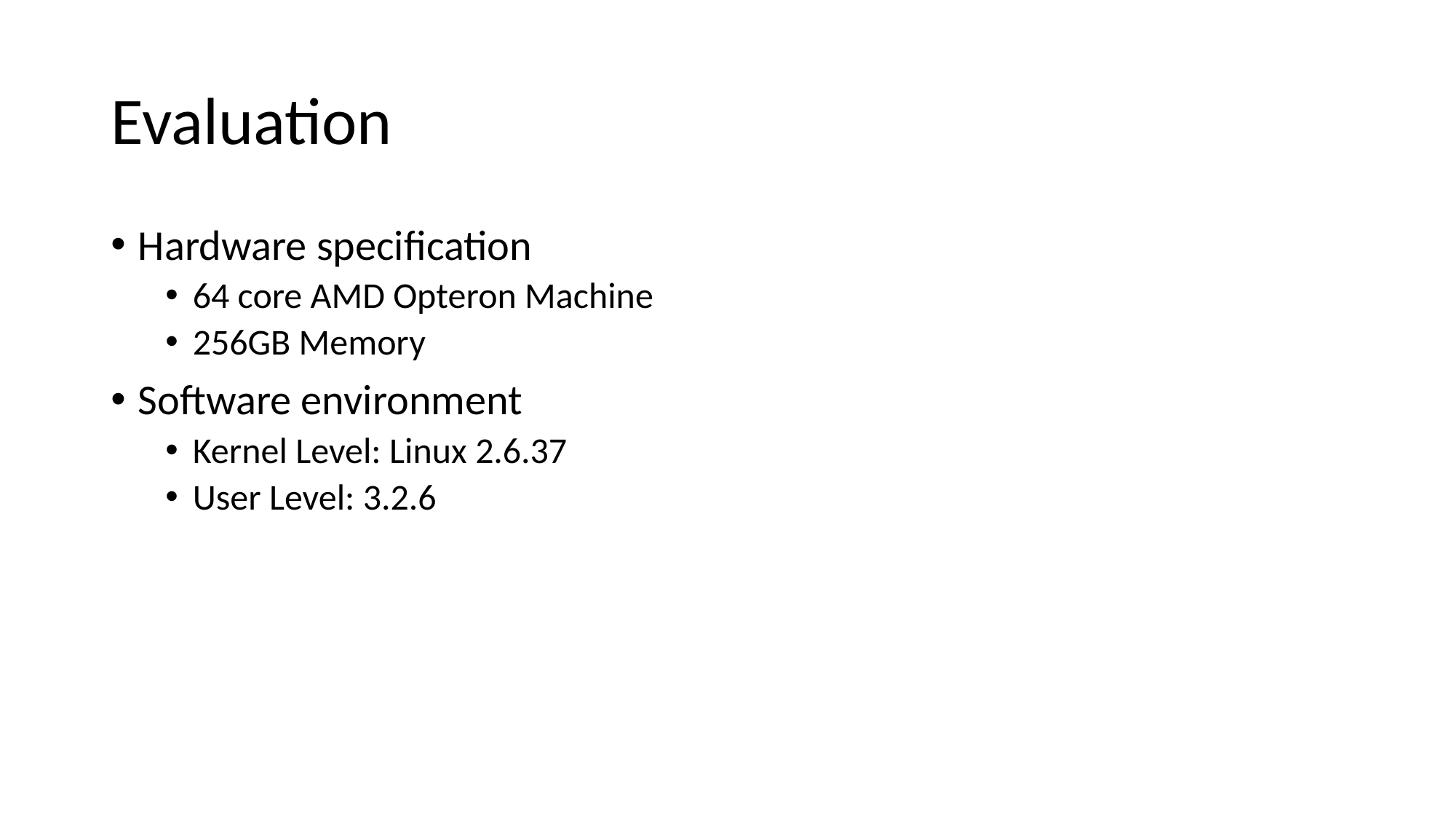

# Evaluation
Hardware specification
64 core AMD Opteron Machine
256GB Memory
Software environment
Kernel Level: Linux 2.6.37
User Level: 3.2.6